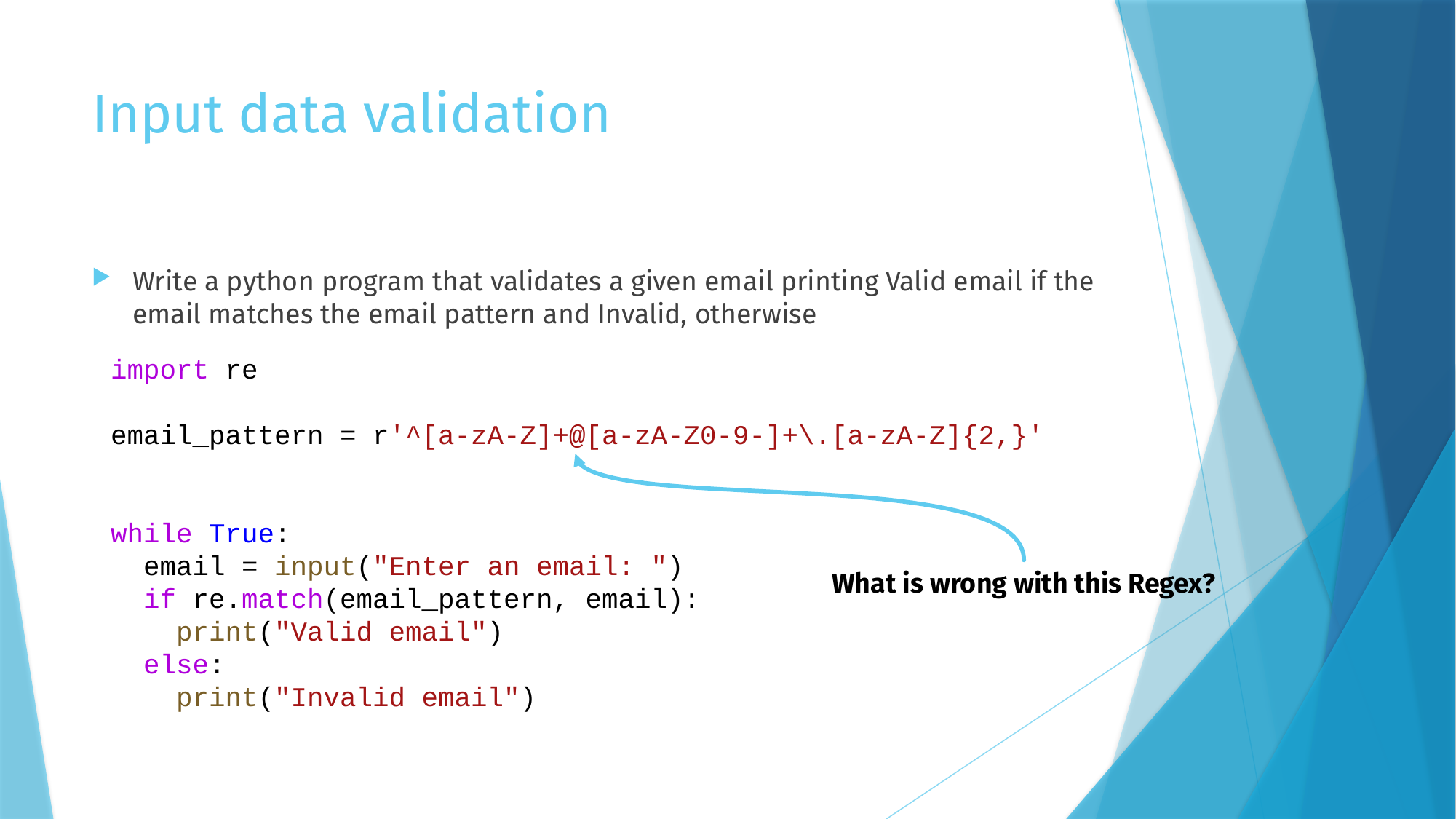

# Input data validation
Write a python program that validates a given email printing Valid email if the email matches the email pattern and Invalid, otherwise
import re
email_pattern = r'^[a-zA-Z]+@[a-zA-Z0-9-]+\.[a-zA-Z]{2,}'
while True:
  email = input("Enter an email: ")
  if re.match(email_pattern, email):
    print("Valid email")
  else:
    print("Invalid email")
What is wrong with this Regex?